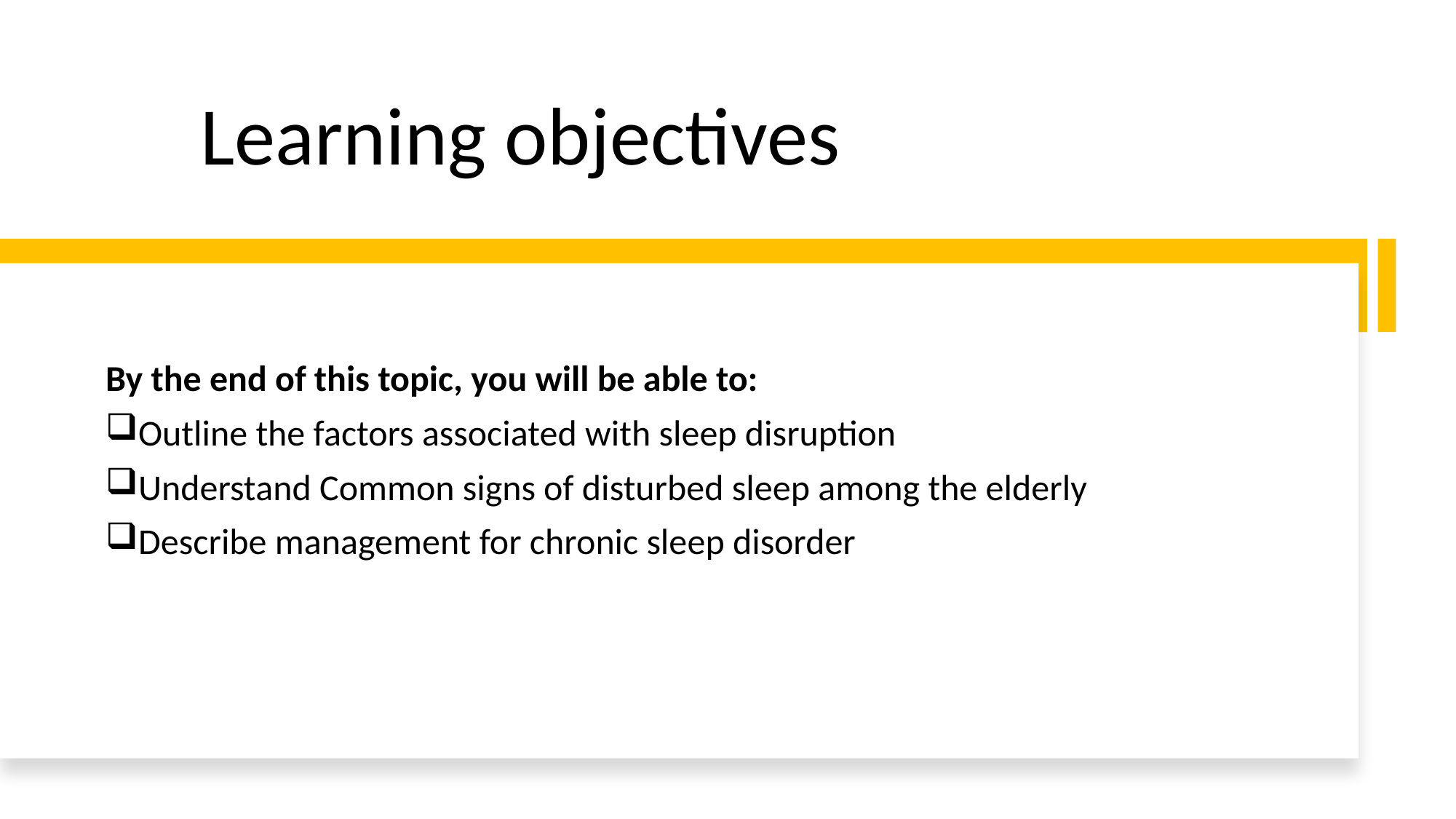

# Learning objectives

By the end of this topic, you will be able to:
Outline the factors associated with sleep disruption
Understand Common signs of disturbed sleep among the elderly
Describe management for chronic sleep disorder